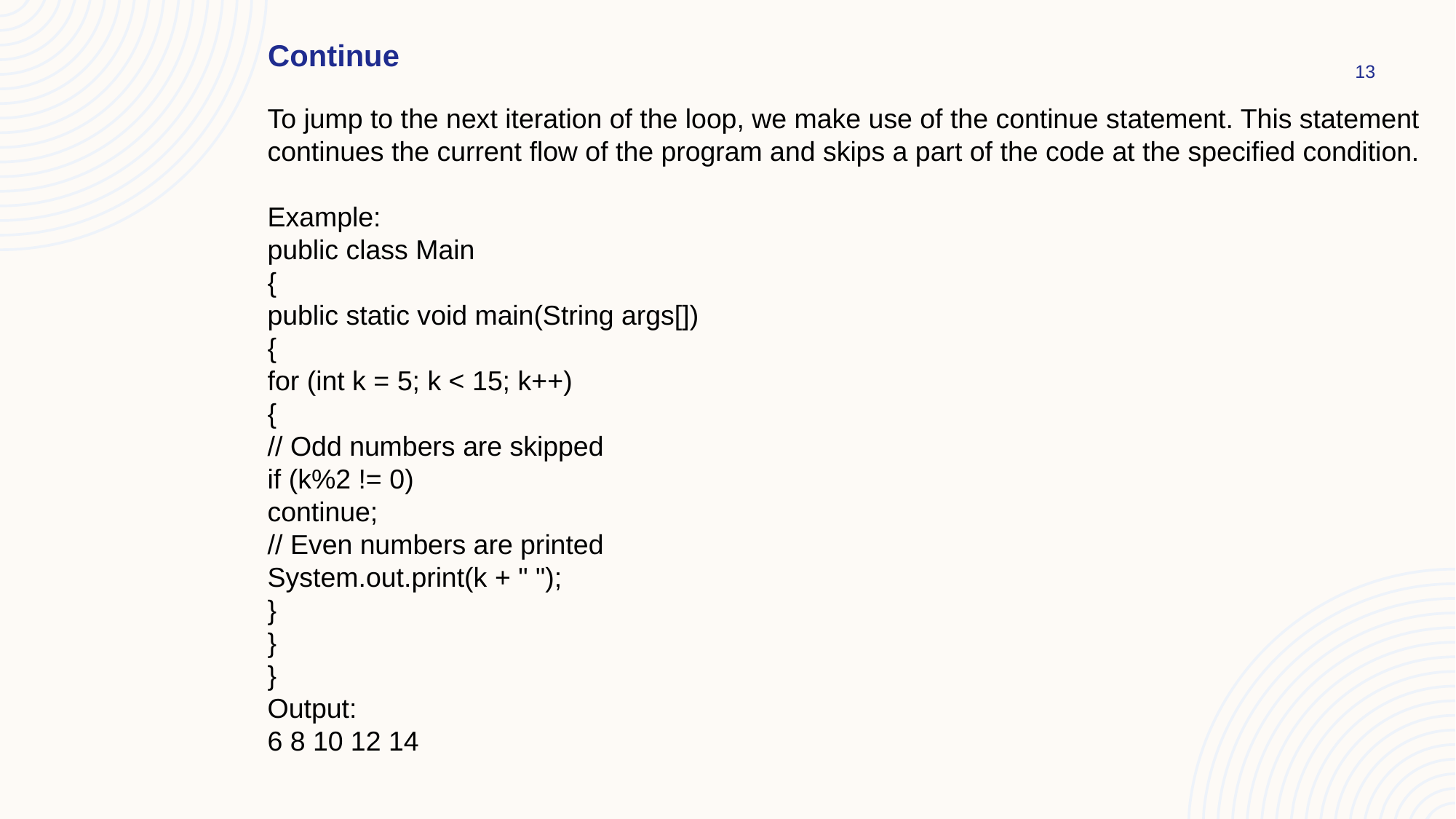

Continue
13
To jump to the next iteration of the loop, we make use of the continue statement. This statement continues the current flow of the program and skips a part of the code at the specified condition.

Example:
public class Main
{
public static void main(String args[])
{
for (int k = 5; k < 15; k++)
{
// Odd numbers are skipped
if (k%2 != 0)
continue;
// Even numbers are printed
System.out.print(k + " ");
}
}
}
Output:
6 8 10 12 14